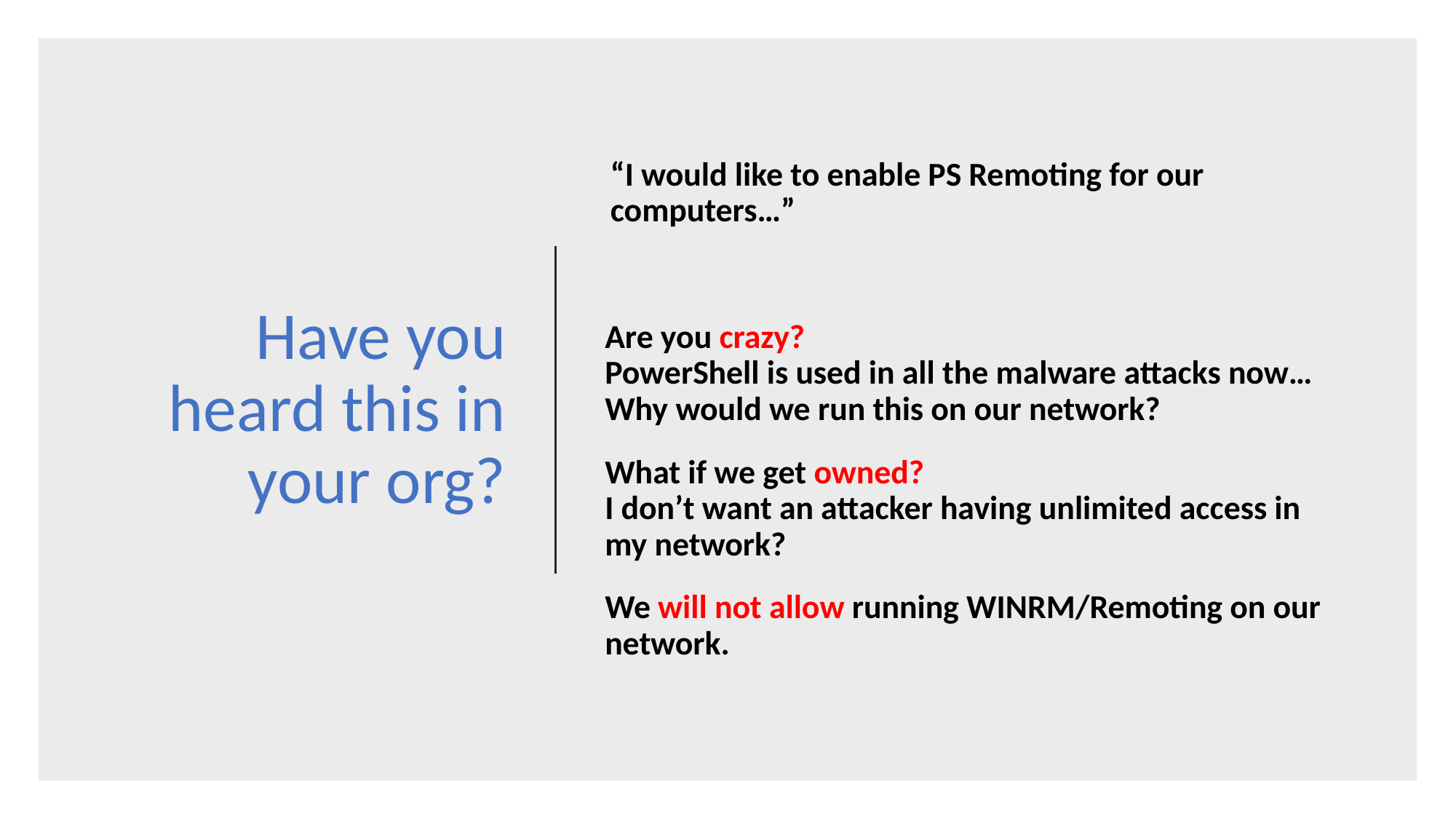

# Have you heard this in your org?
“I would like to enable PS Remoting for our computers…”

Are you crazy?
PowerShell is used in all the malware attacks now…
Why would we run this on our network?
What if we get owned?
I don’t want an attacker having unlimited access in my network?
We will not allow running WINRM/Remoting on our network.